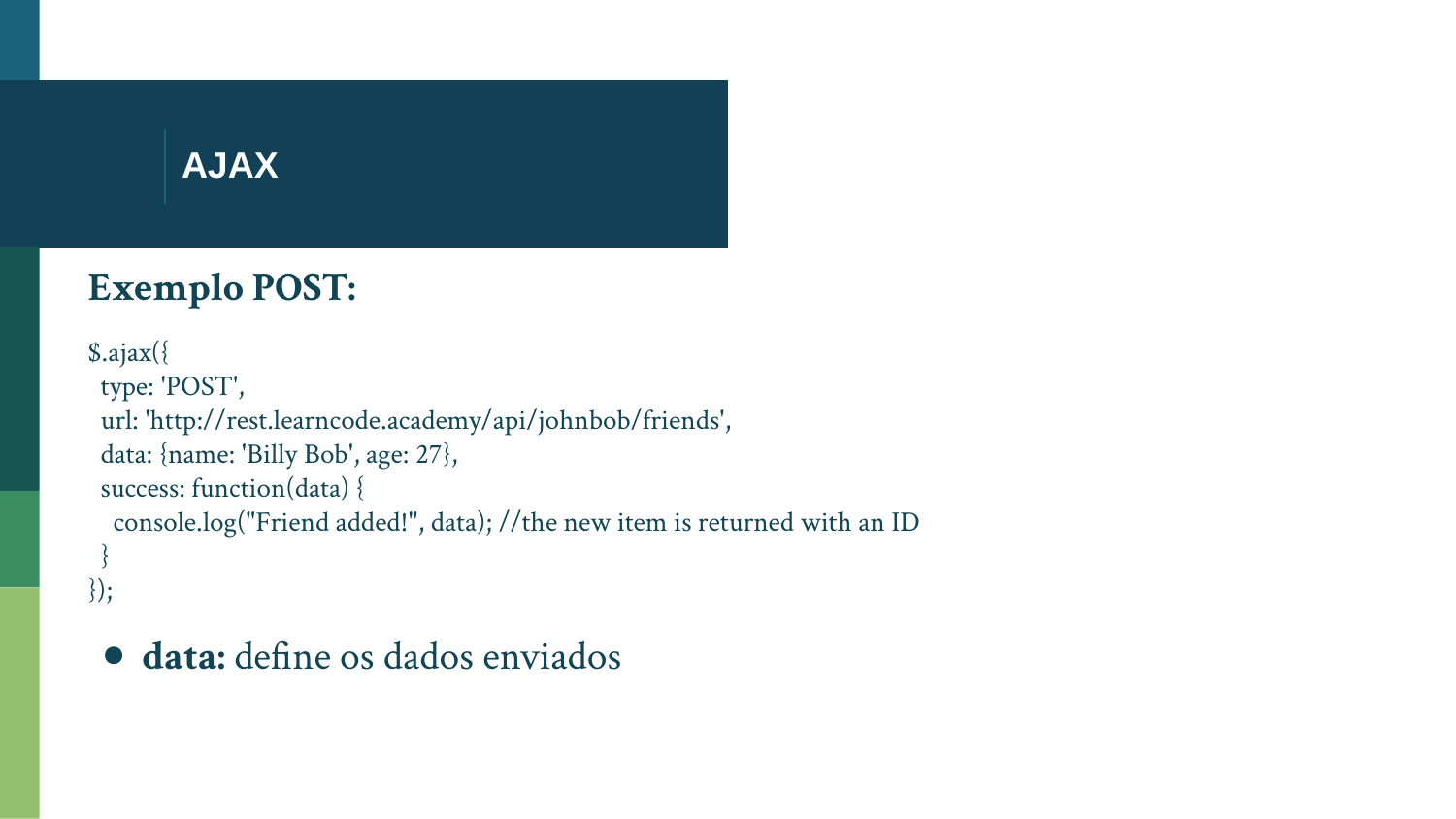

# AJAX
Exemplo POST:
$.ajax({
  type: 'POST',
  url: 'http://rest.learncode.academy/api/johnbob/friends',
  data: {name: 'Billy Bob', age: 27},
  success: function(data) {
    console.log("Friend added!", data); //the new item is returned with an ID
  }
});
data: define os dados enviados